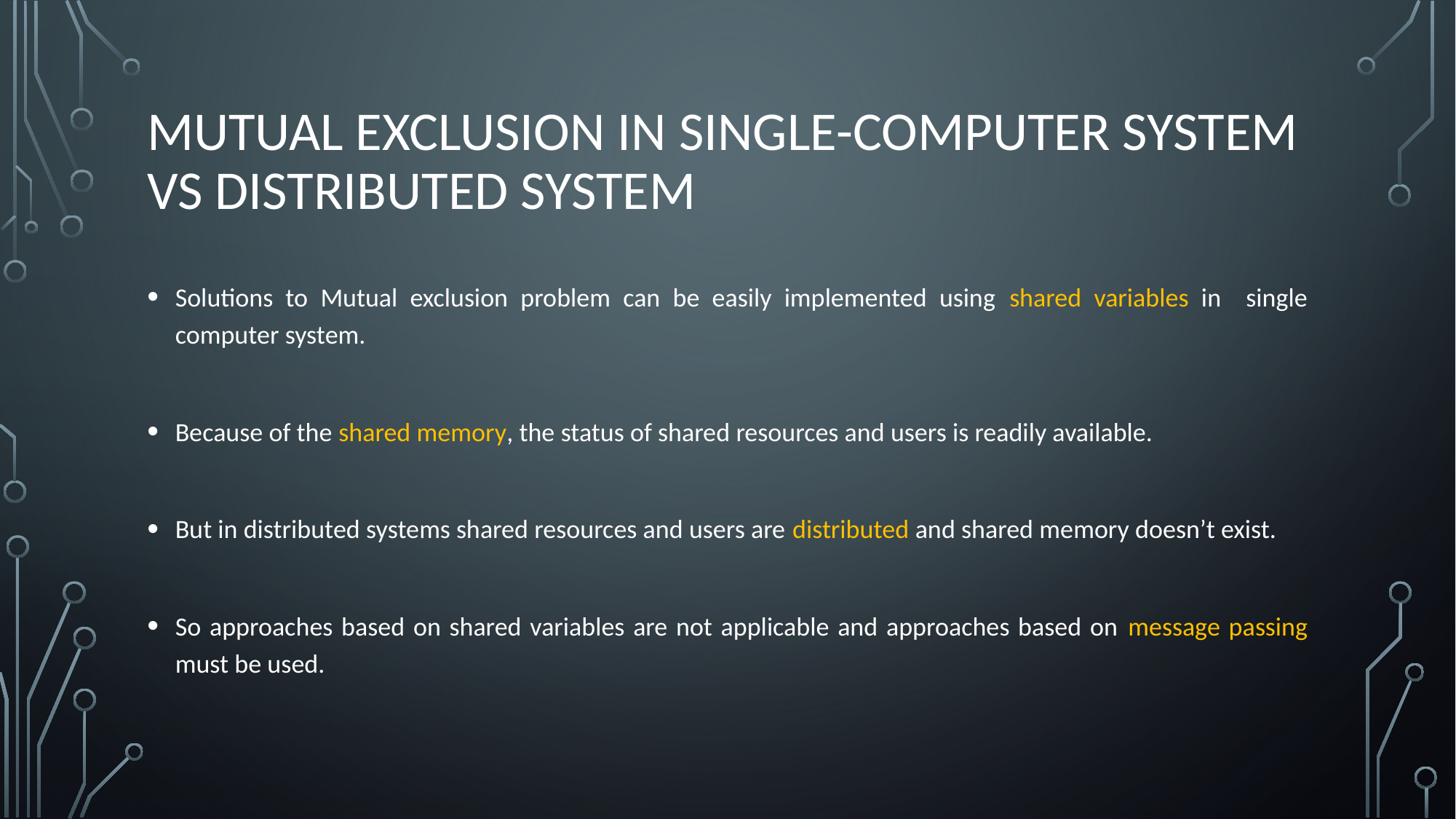

# Mutual Exclusion in Single-computer system Vs Distributed System
Solutions to Mutual exclusion problem can be easily implemented using shared variables in  single computer system.

Because of the shared memory, the status of shared resources and users is readily available.

But in distributed systems shared resources and users are distributed and shared memory doesn’t exist.

So approaches based on shared variables are not applicable and approaches based on message passing must be used.